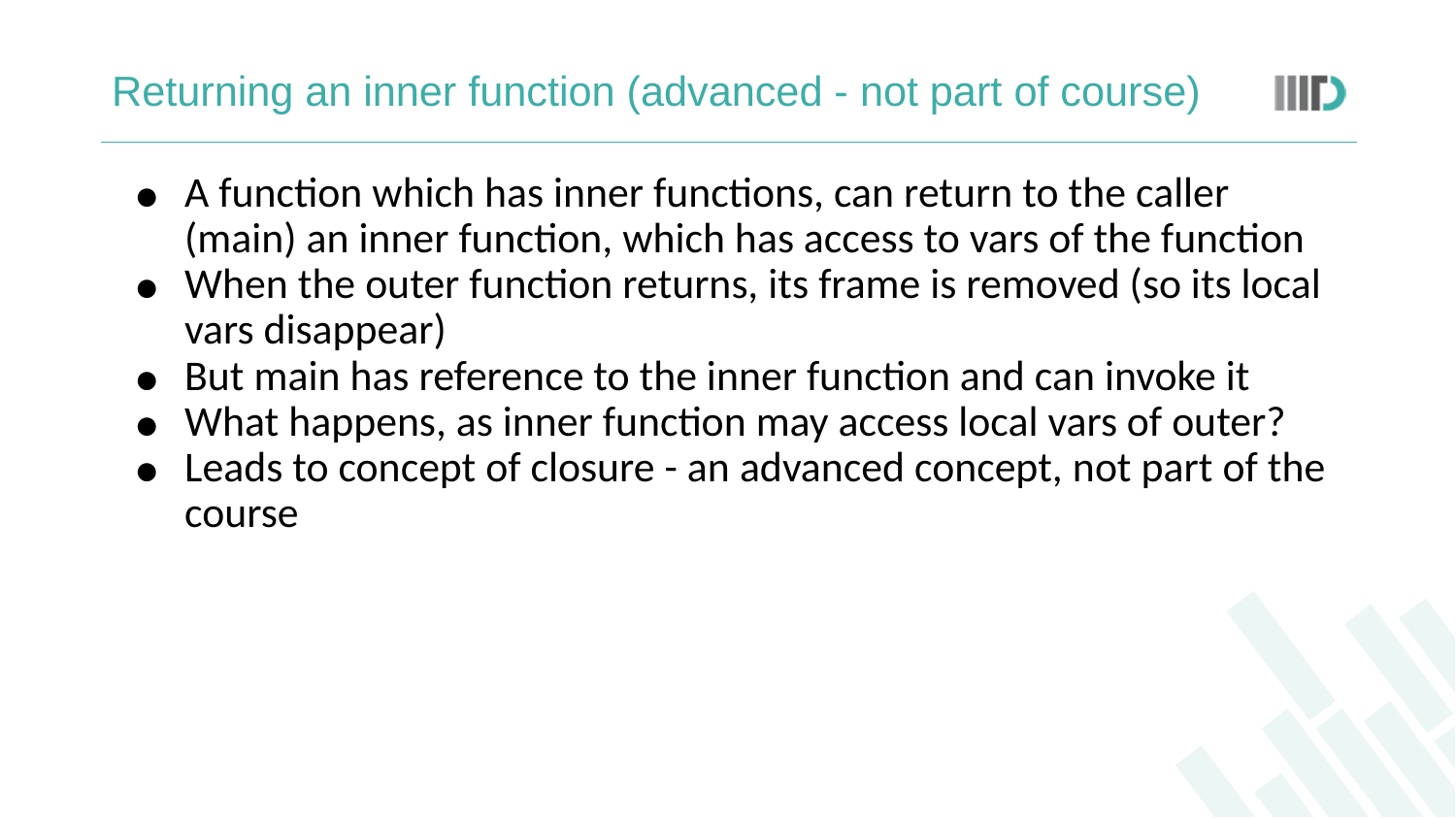

# Returning an inner function (advanced - not part of course)
A function which has inner functions, can return to the caller (main) an inner function, which has access to vars of the function
When the outer function returns, its frame is removed (so its local vars disappear)
But main has reference to the inner function and can invoke it
What happens, as inner function may access local vars of outer?
Leads to concept of closure - an advanced concept, not part of the course